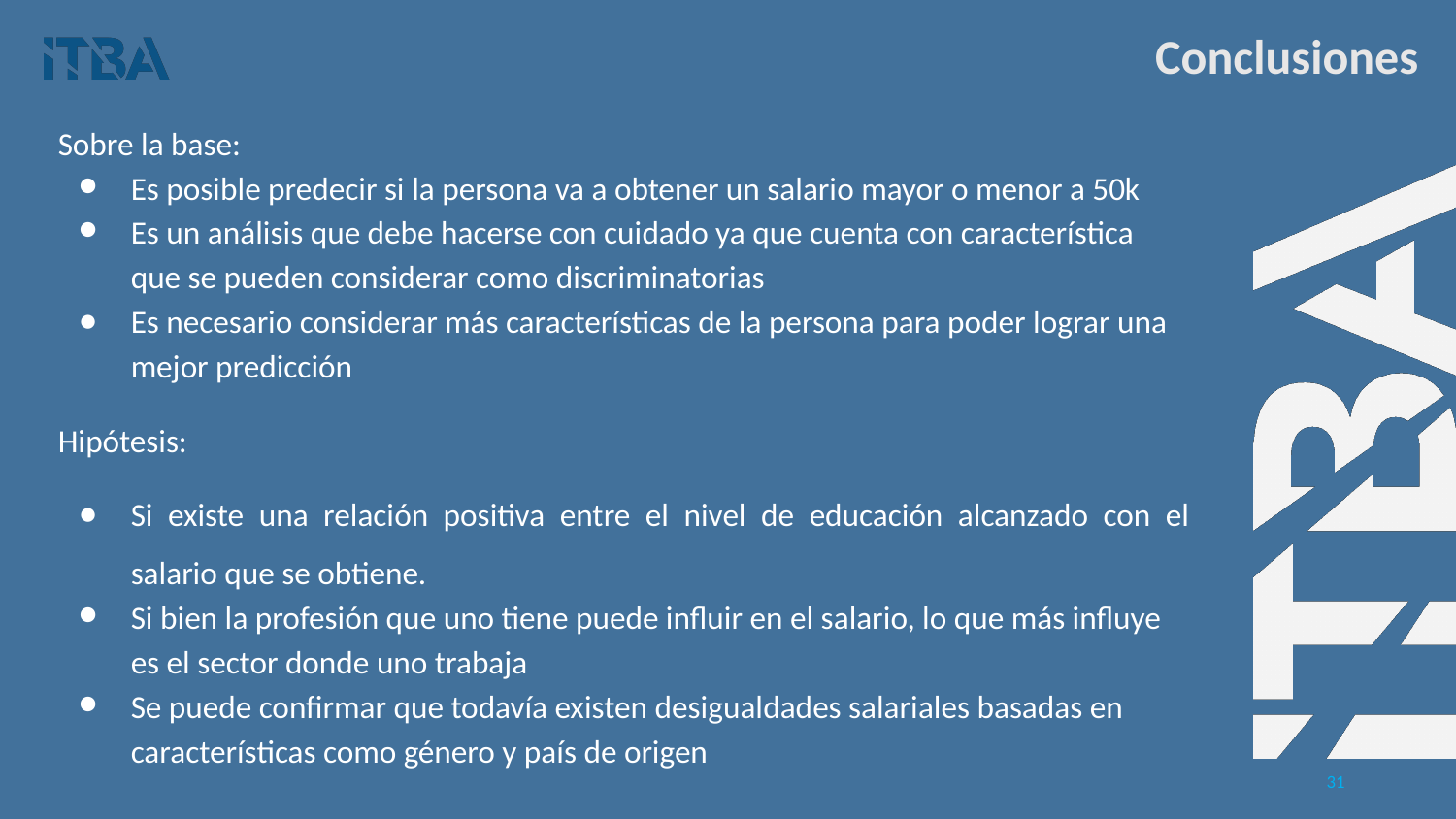

# Conclusiones
Sobre la base:
Es posible predecir si la persona va a obtener un salario mayor o menor a 50k
Es un análisis que debe hacerse con cuidado ya que cuenta con característica que se pueden considerar como discriminatorias
Es necesario considerar más características de la persona para poder lograr una mejor predicción
Hipótesis:
Si existe una relación positiva entre el nivel de educación alcanzado con el salario que se obtiene.
Si bien la profesión que uno tiene puede influir en el salario, lo que más influye es el sector donde uno trabaja
Se puede confirmar que todavía existen desigualdades salariales basadas en características como género y país de origen

31